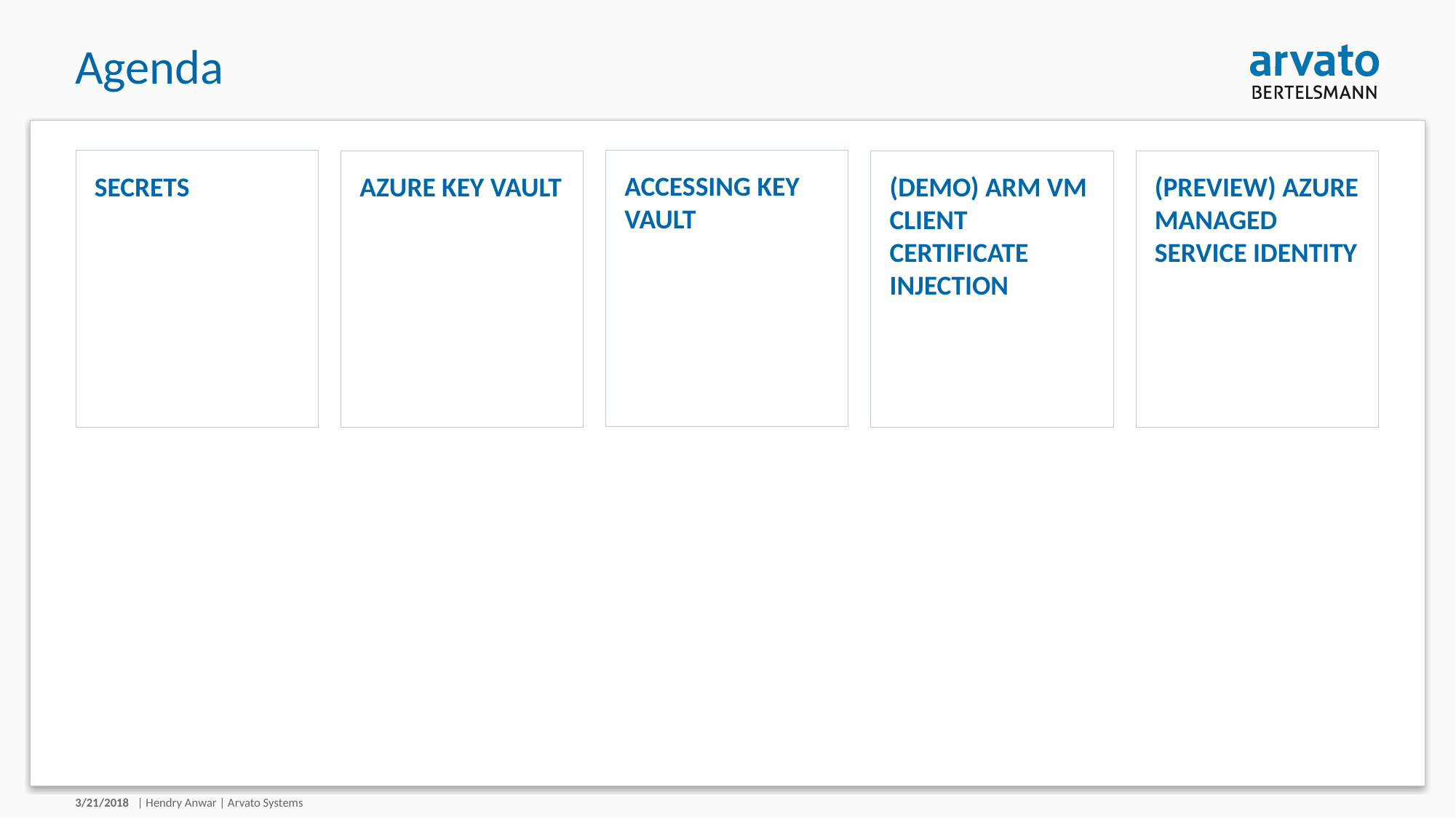

# Agenda
Accessing key vault

Secrets

Azure Key Vault
(DEMO) ARM VM Client certificate injection

(Preview) Azure Managed Service Identity

3/21/2018
| Hendry Anwar | Arvato Systems